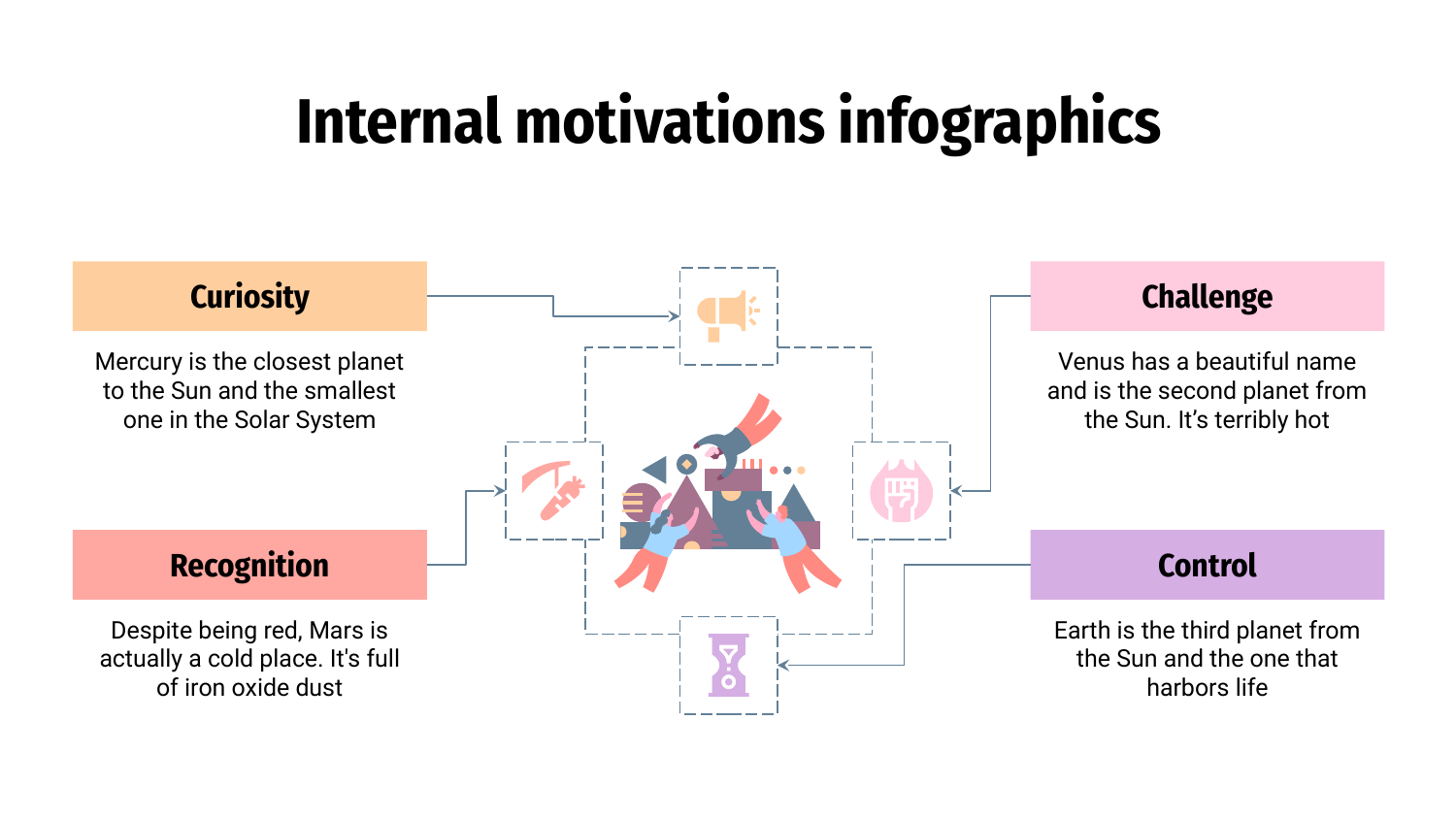

# Internal motivations infographics
Curiosity

Mercury is the closest planet to the Sun and the smallest one in the Solar System
Challenge
Venus has a beautiful name and is the second planet from the Sun. It’s terribly hot

Recognition
Despite being red, Mars is actually a cold place. It's full of iron oxide dust

Control
Earth is the third planet from the Sun and the one that harbors life